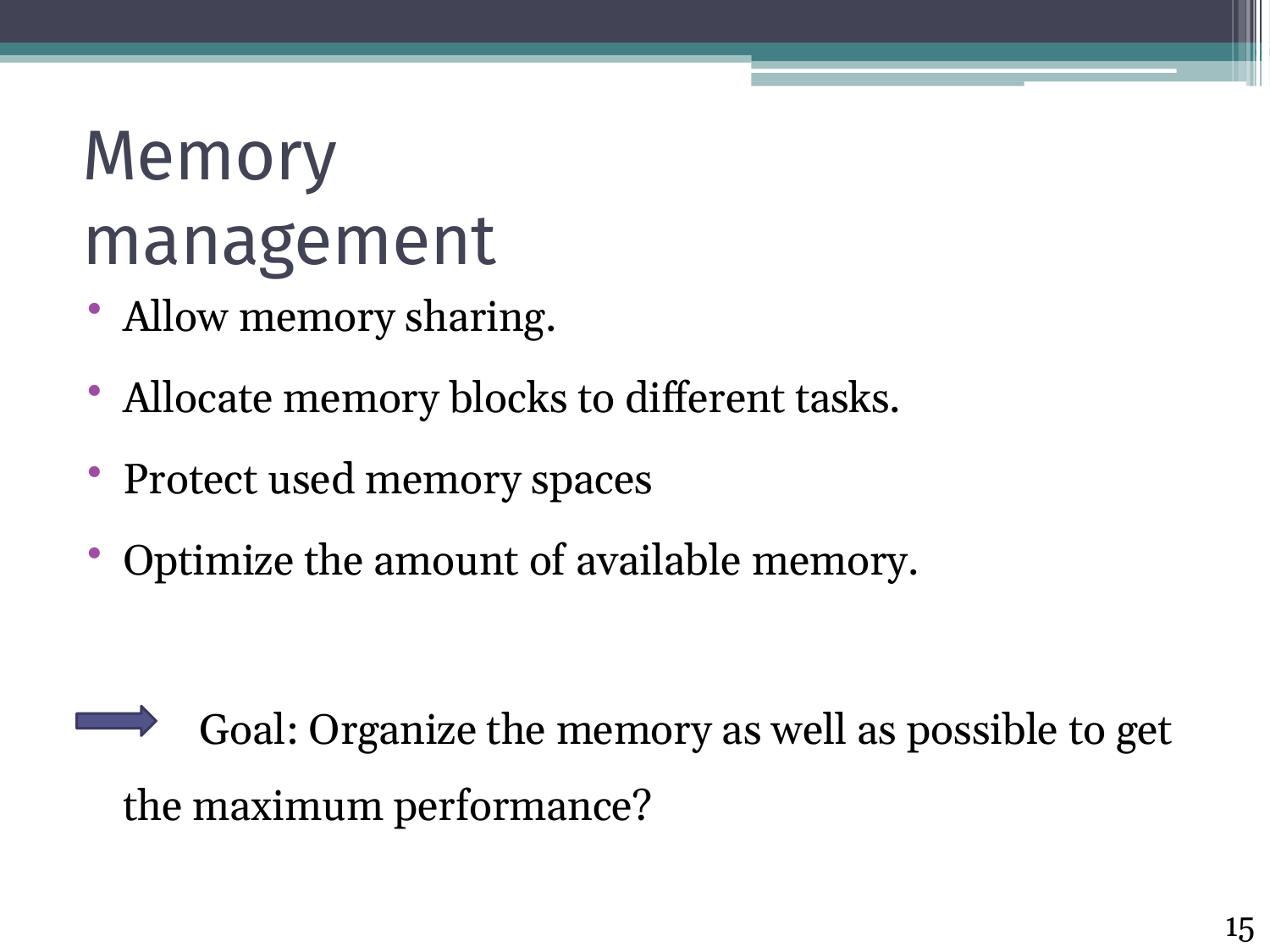

# Memory management
Allow memory sharing.
Allocate memory blocks to different tasks.
Protect used memory spaces
Optimize the amount of available memory.

Goal: Organize the memory as well as possible to get
the maximum performance?

15